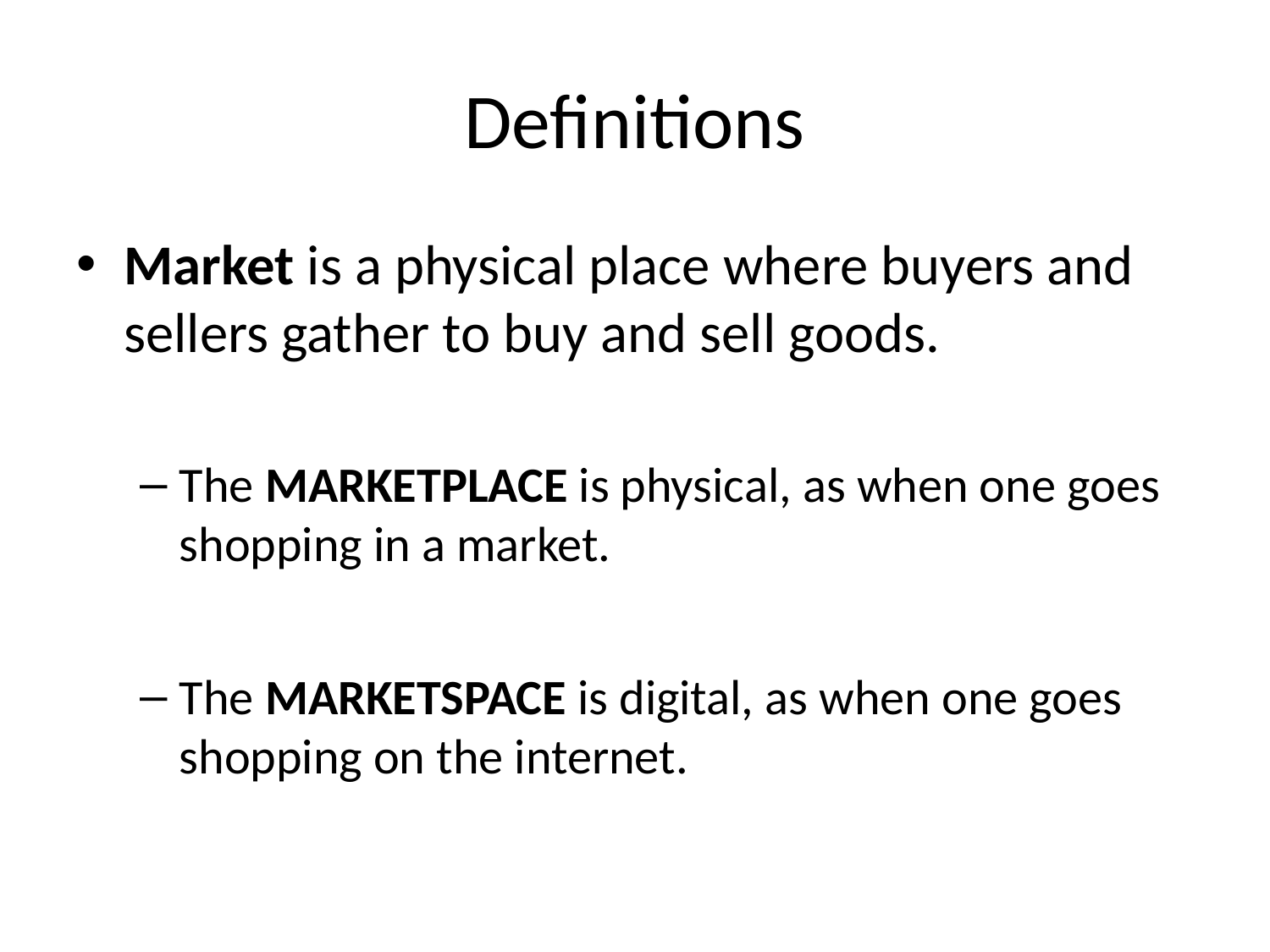

# Definitions
Market is a physical place where buyers and sellers gather to buy and sell goods.

The MARKETPLACE is physical, as when one goes shopping in a market.

The MARKETSPACE is digital, as when one goes shopping on the internet.